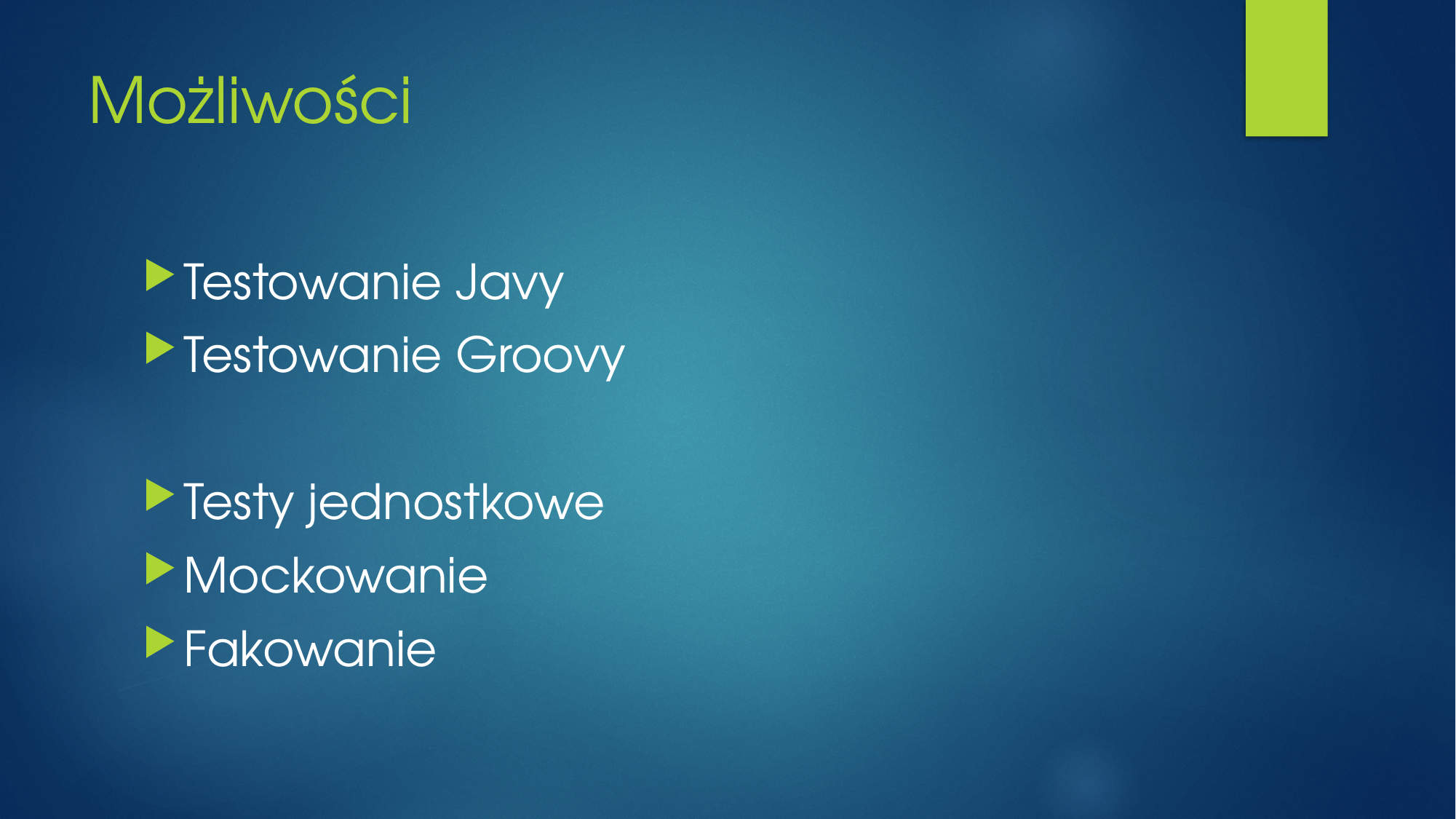

# Możliwości
Testowanie Javy
Testowanie Groovy

Testy jednostkowe
Mockowanie
Fakowanie